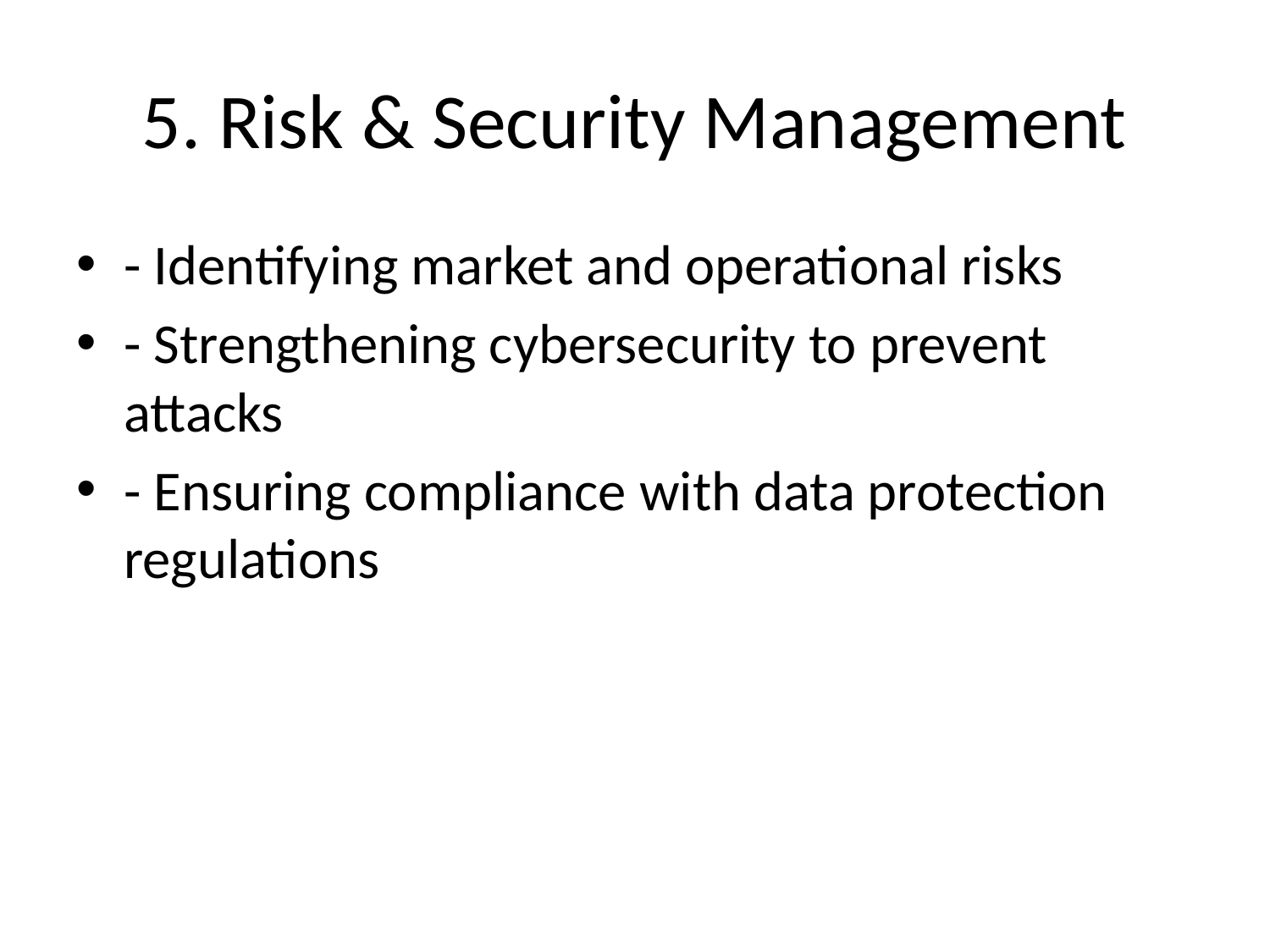

# 5. Risk & Security Management
- Identifying market and operational risks
- Strengthening cybersecurity to prevent attacks
- Ensuring compliance with data protection regulations